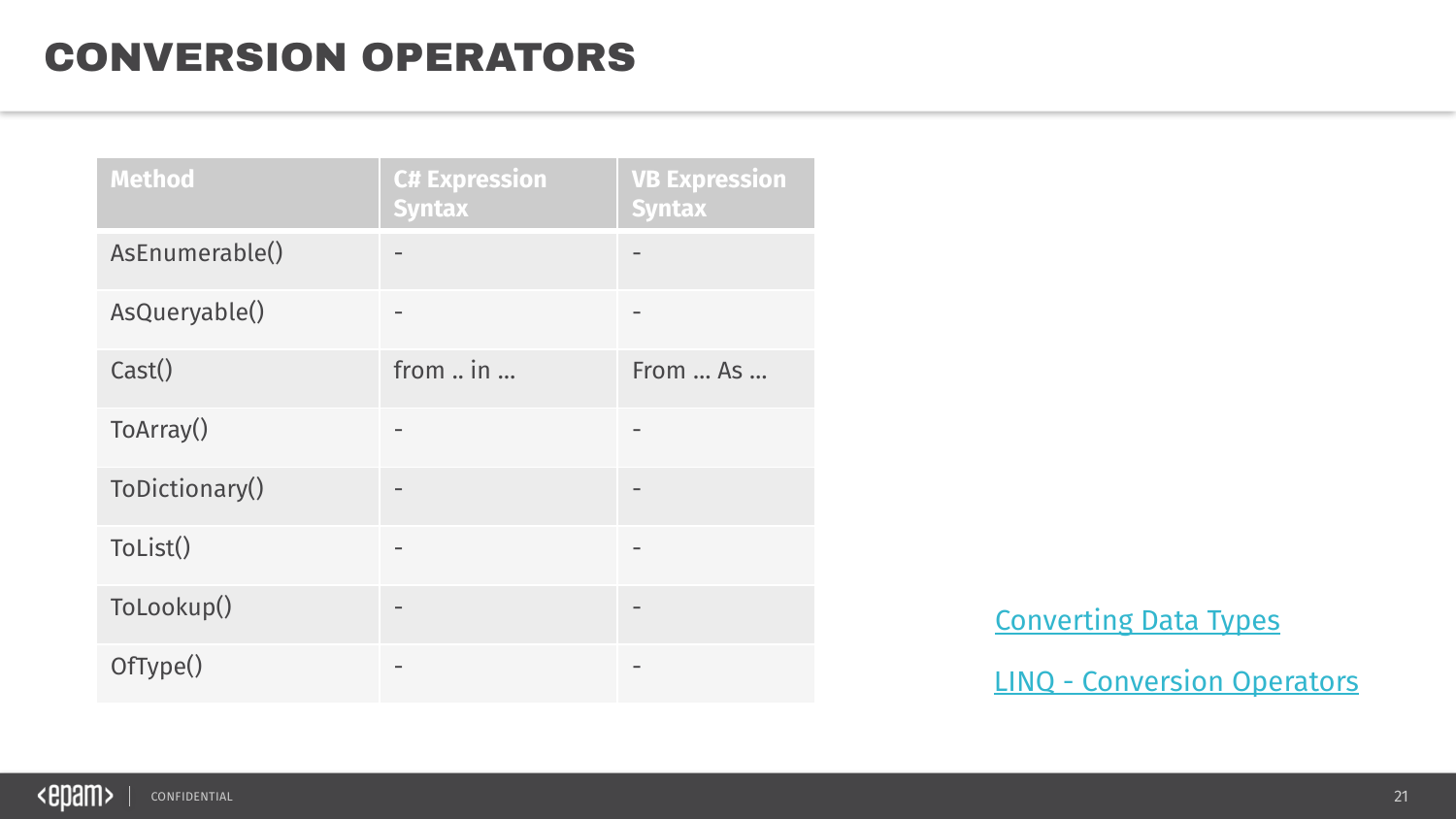

Conversion Operators
| Method | C# Expression Syntax | VB Expression Syntax |
| --- | --- | --- |
| AsEnumerable() | - | - |
| AsQueryable() | - | - |
| Cast() | from .. in … | From … As … |
| ToArray() | - | - |
| ToDictionary() | - | - |
| ToList() | - | - |
| ToLookup() | - | - |
| OfType() | - | - |
Converting Data Types
LINQ - Conversion Operators